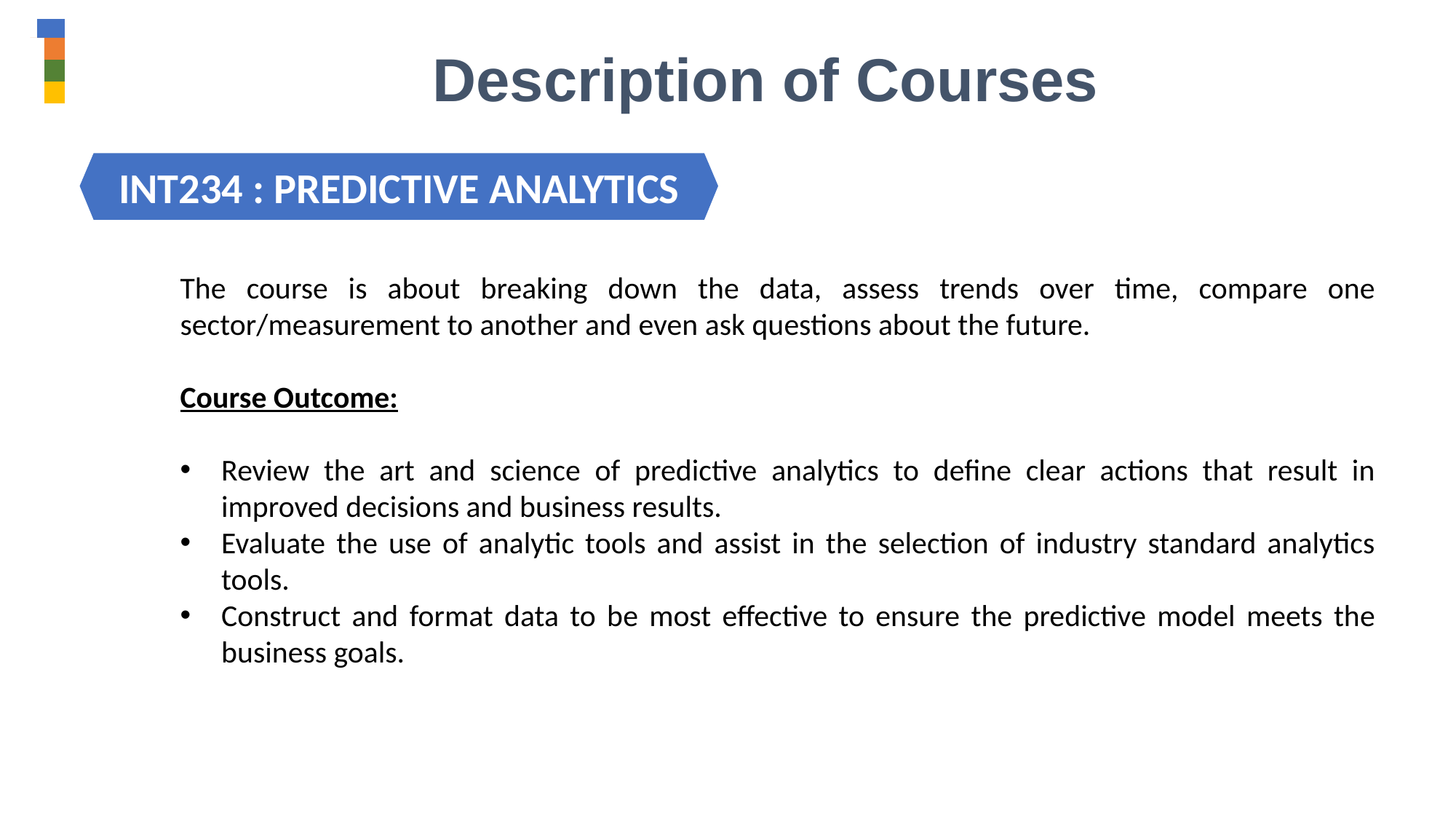

Description of Courses
INT234 : PREDICTIVE ANALYTICS
The course is about breaking down the data, assess trends over time, compare one sector/measurement to another and even ask questions about the future.

Course Outcome:

Review the art and science of predictive analytics to define clear actions that result in improved decisions and business results.
Evaluate the use of analytic tools and assist in the selection of industry standard analytics tools.
Construct and format data to be most effective to ensure the predictive model meets the business goals.